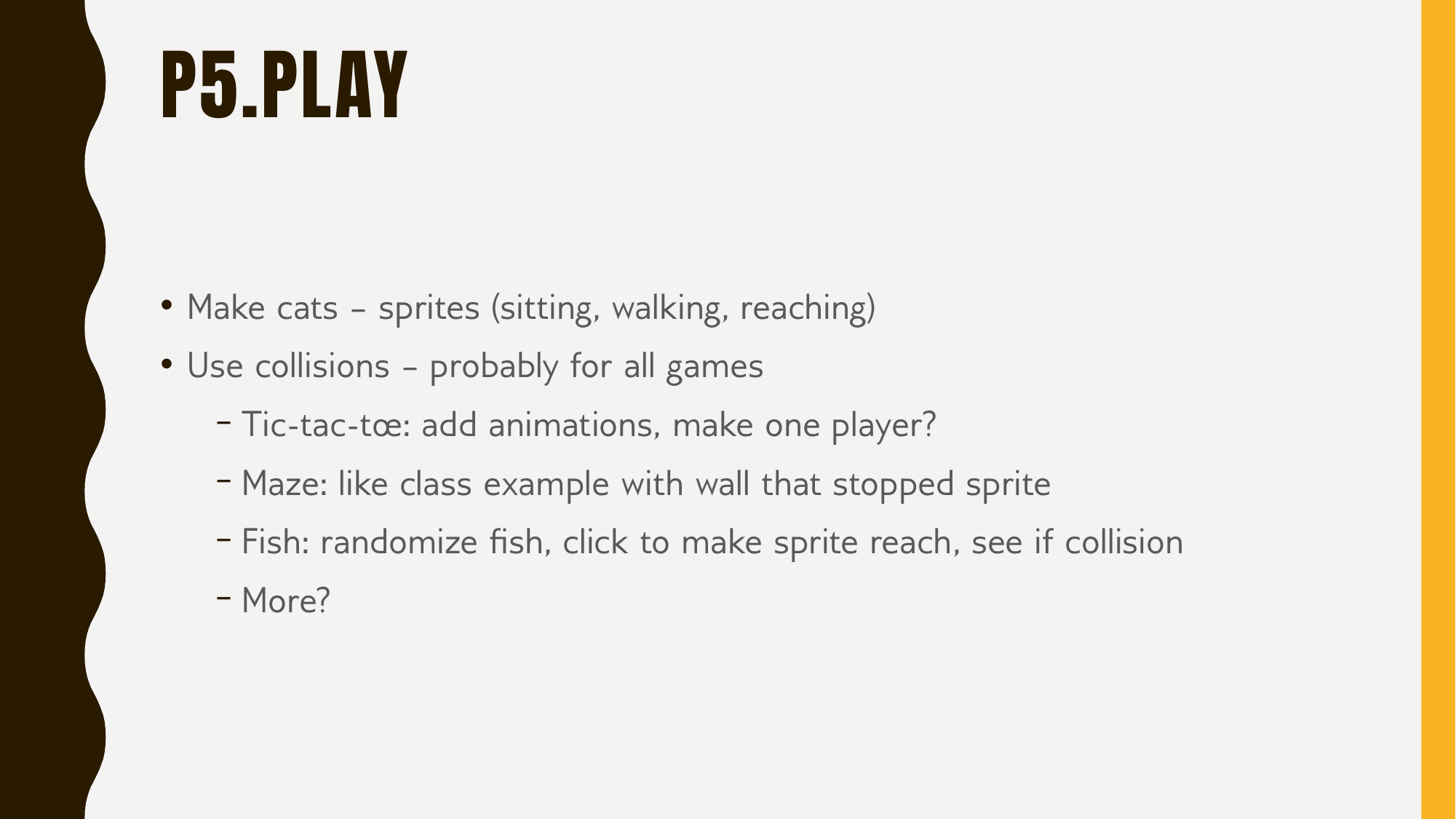

# P5.play
Make cats – sprites (sitting, walking, reaching)
Use collisions – probably for all games
Tic-tac-toe: add animations, make one player?
Maze: like class example with wall that stopped sprite
Fish: randomize fish, click to make sprite reach, see if collision
More?